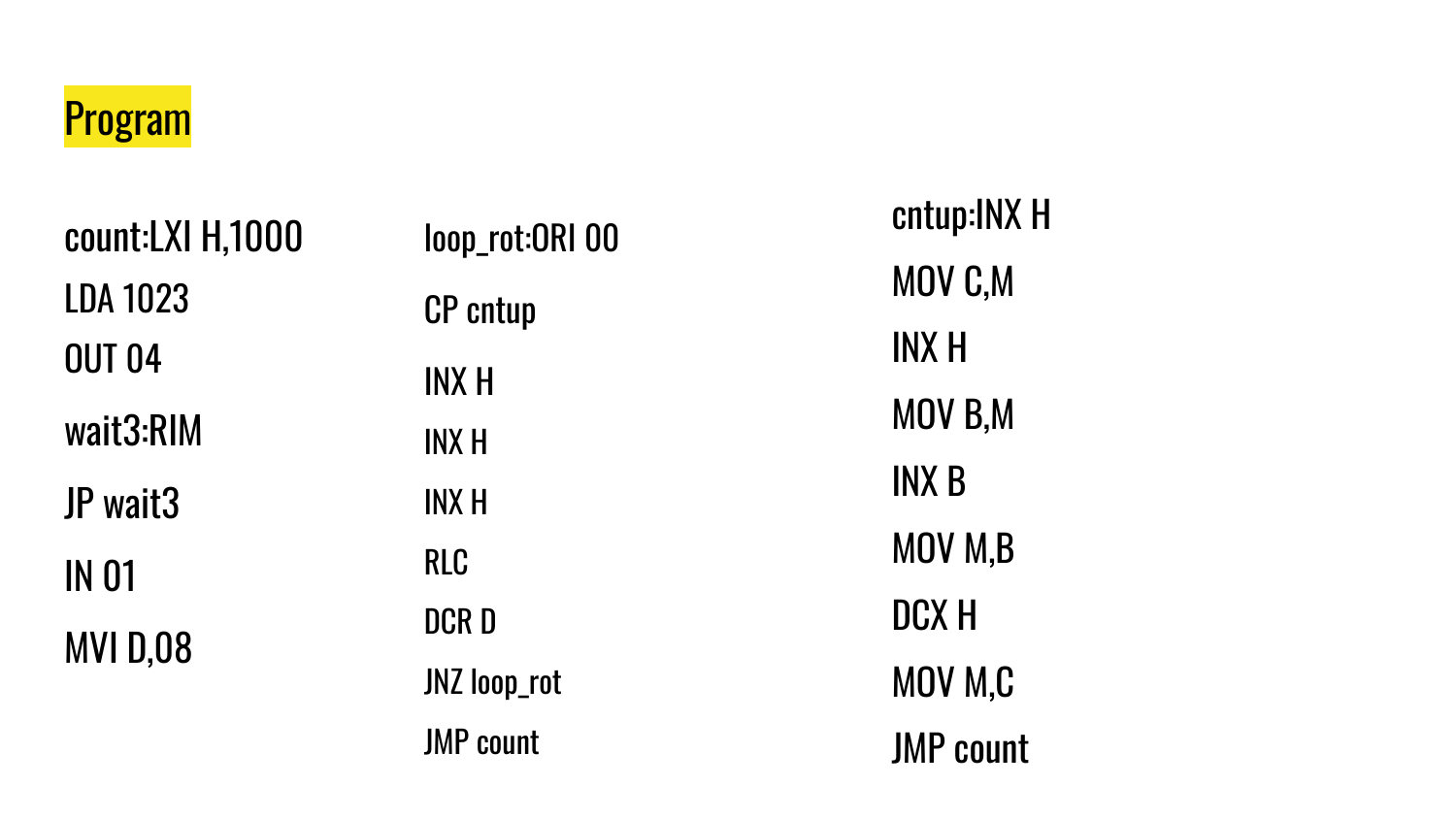

# Program
cntup:INX H
MOV C,M
INX H
MOV B,M
INX B
MOV M,B
DCX H
MOV M,C
JMP count
count:LXI H,1000
LDA 1023
OUT 04
wait3:RIM
JP wait3
IN 01
MVI D,08

loop_rot:ORI 00
CP cntup
INX H
INX H
INX H
RLC
DCR D
JNZ loop_rot
JMP count